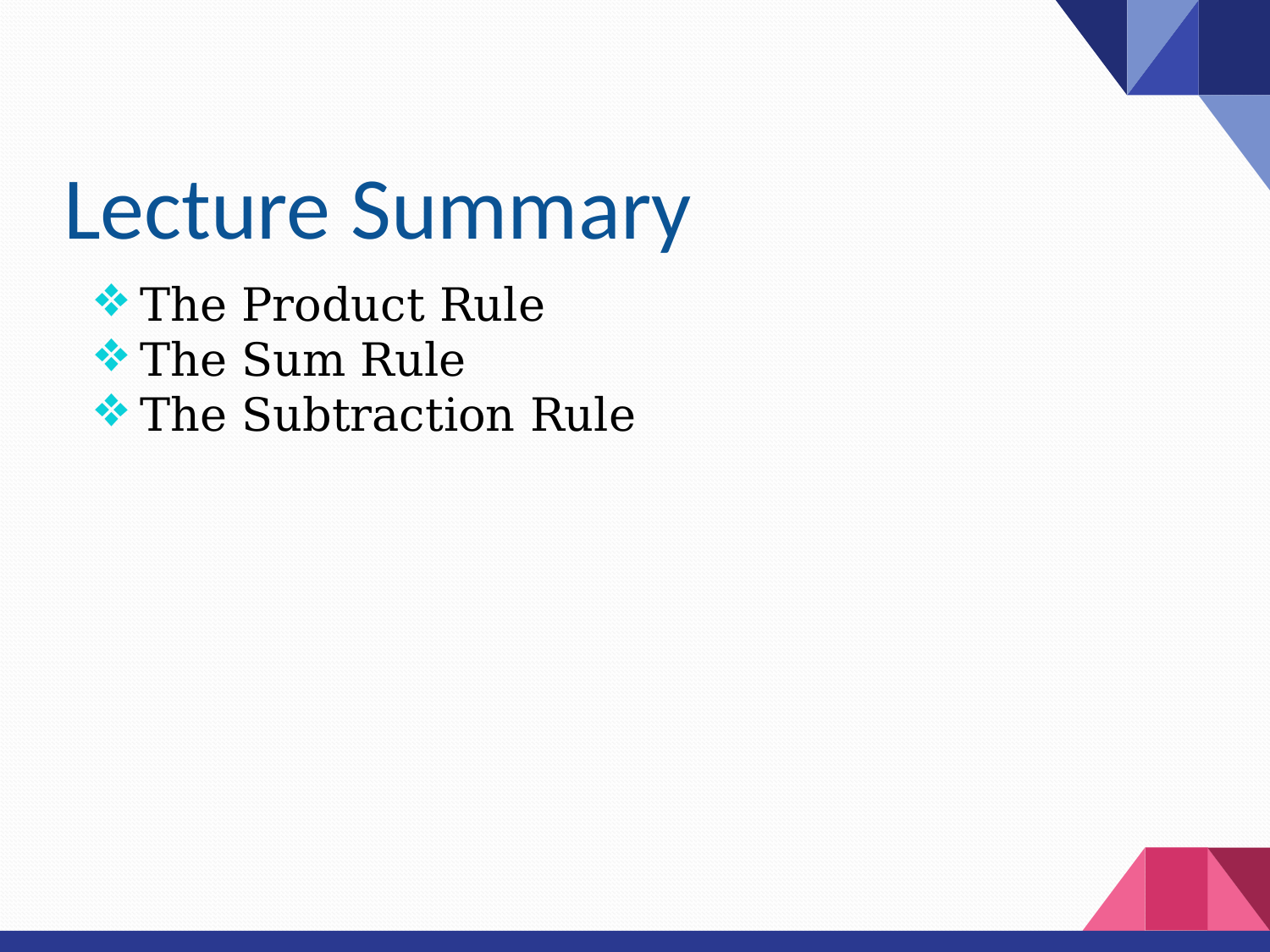

# Lecture Summary
The Product Rule
The Sum Rule
The Subtraction Rule